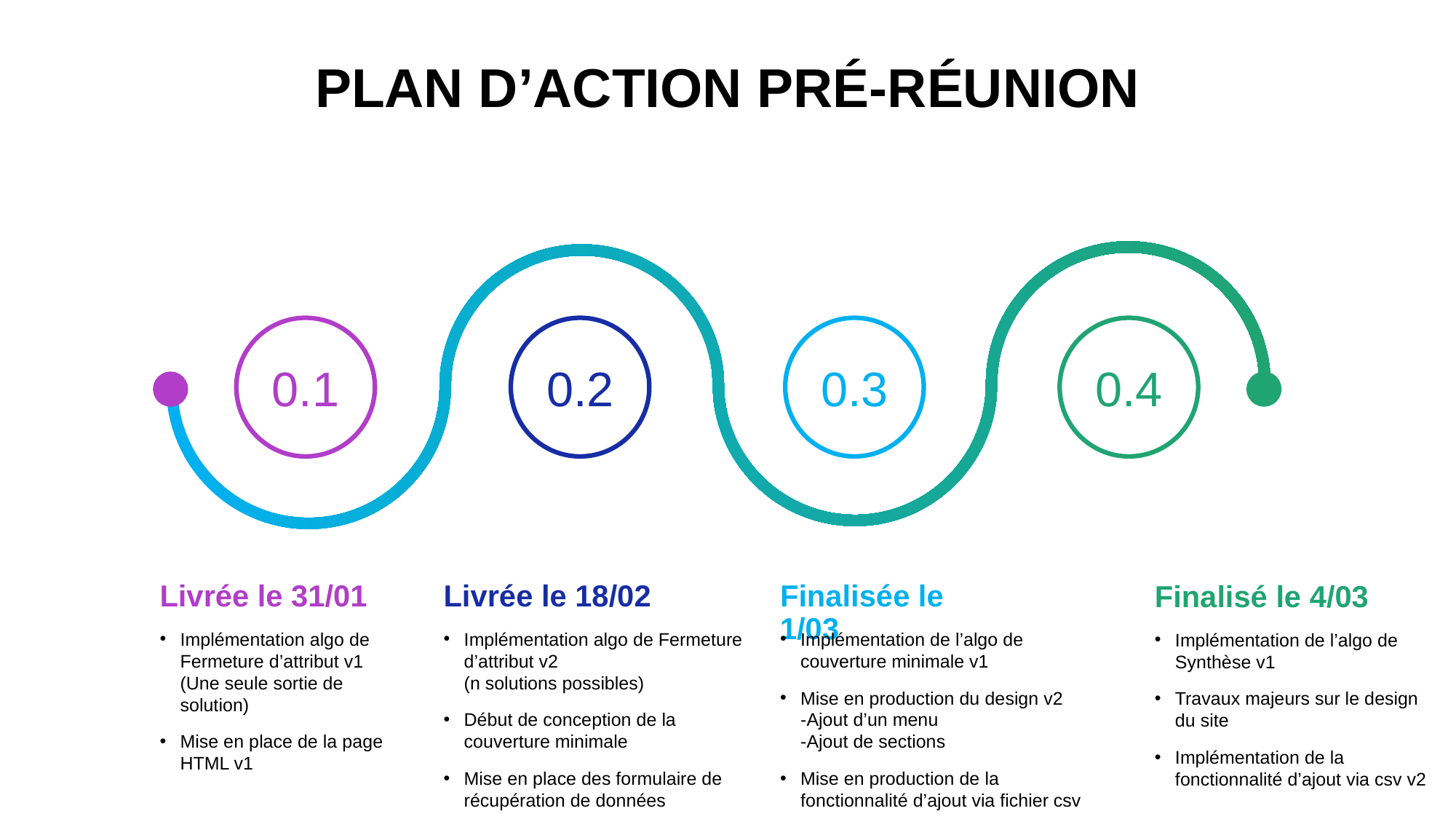

# Plan d’action pRé-réunion

0.1
0.2
0.3
0.4

Livrée le 31/01
Livrée le 18/02
Finalisée le 1/03
Finalisé le 4/03
Implémentation algo de Fermeture d’attribut v2
(n solutions possibles)
Début de conception de la couverture minimale
Mise en place des formulaire de récupération de données
Implémentation de l’algo de couverture minimale v1
Mise en production du design v2
-Ajout d’un menu
-Ajout de sections
Mise en production de la fonctionnalité d’ajout via fichier csv

Implémentation algo de Fermeture d’attribut v1
(Une seule sortie de solution)
Mise en place de la page HTML v1

Implémentation de l’algo de Synthèse v1
Travaux majeurs sur le design du site
Implémentation de la fonctionnalité d’ajout via csv v2